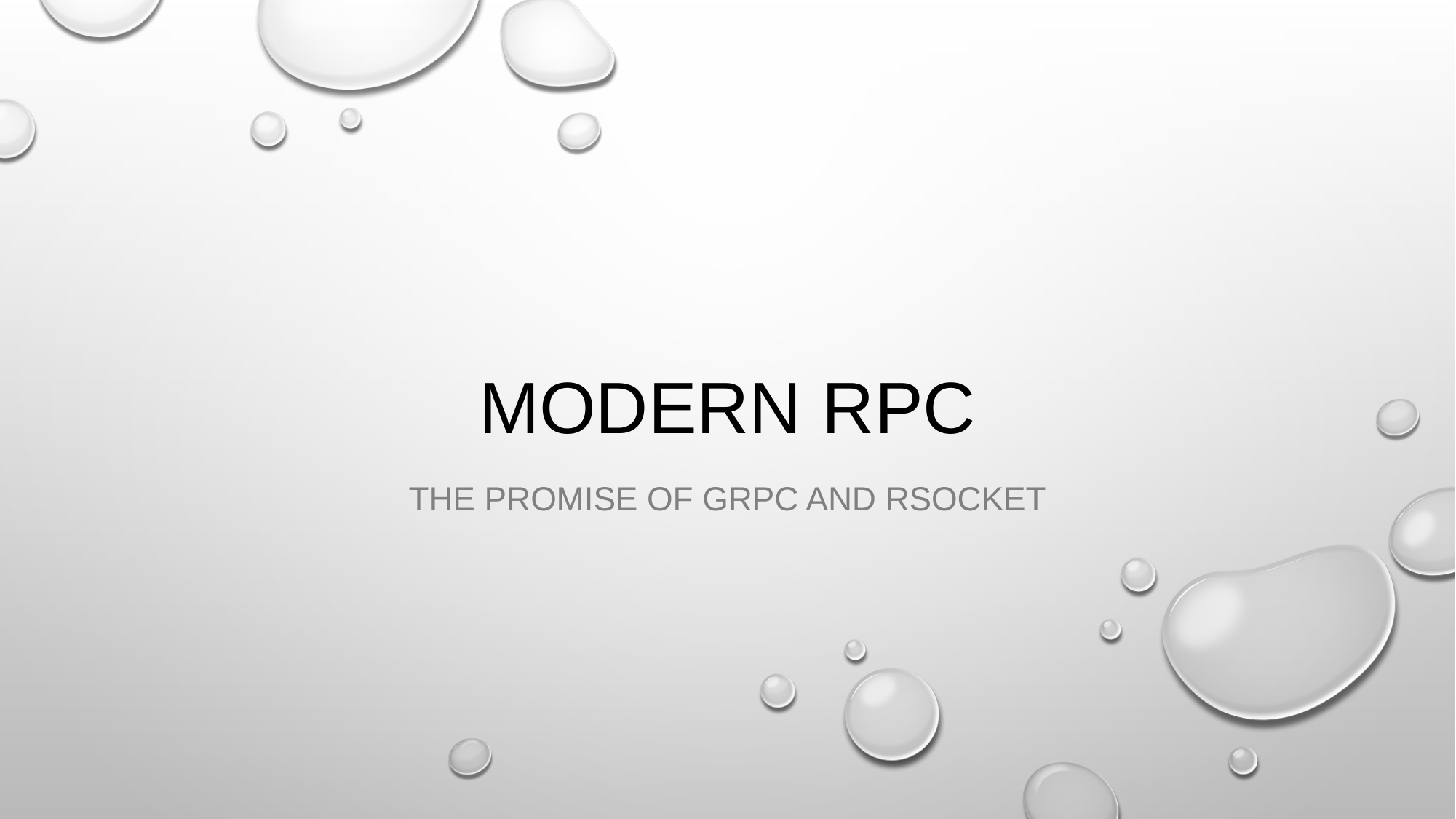

# Modern rpc
The promise of grpc and rsocket